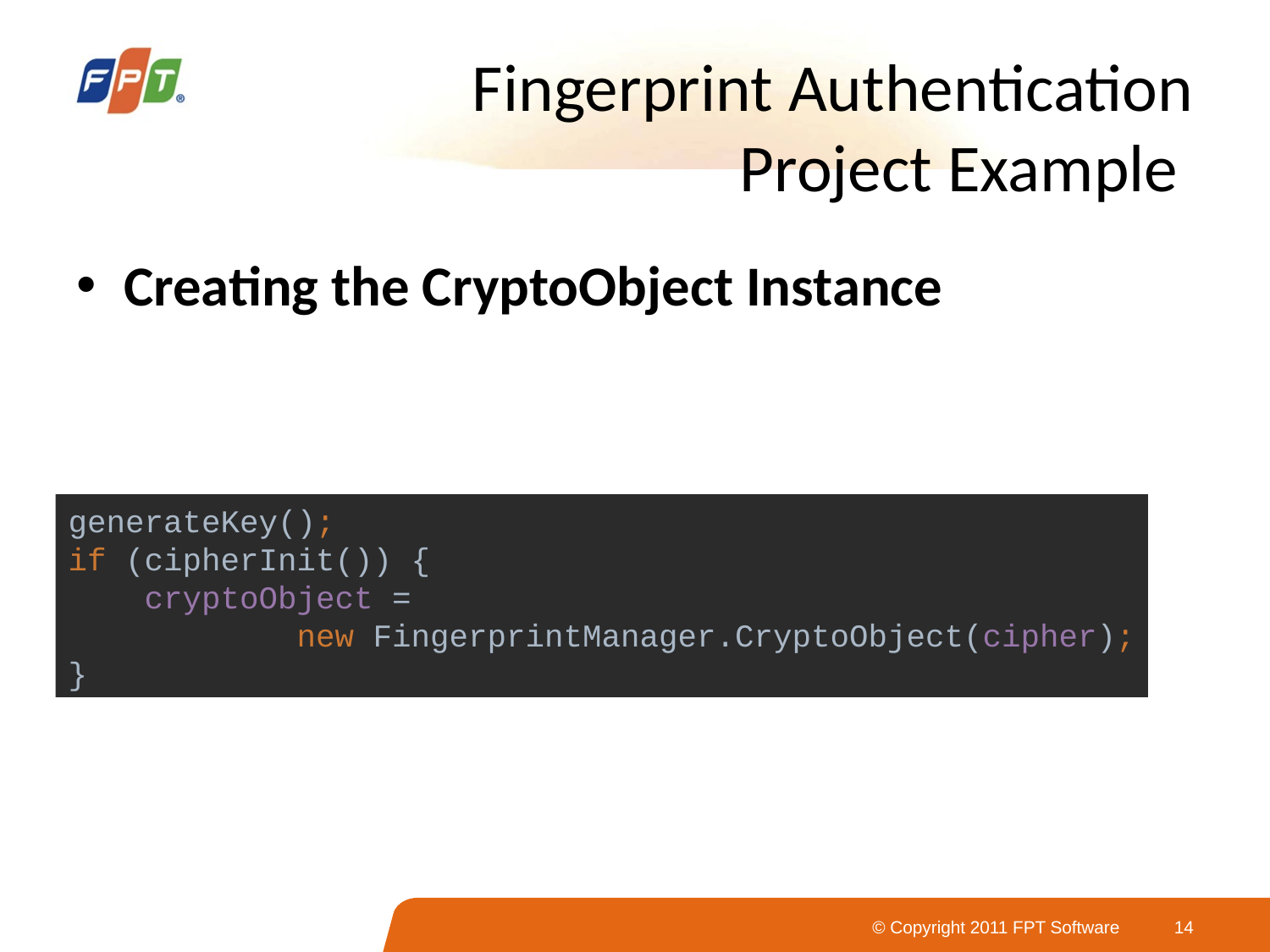

# Fingerprint Authentication Project Example
Creating the CryptoObject Instance
generateKey();
if (cipherInit()) {
    cryptoObject =
            new FingerprintManager.CryptoObject(cipher);
}